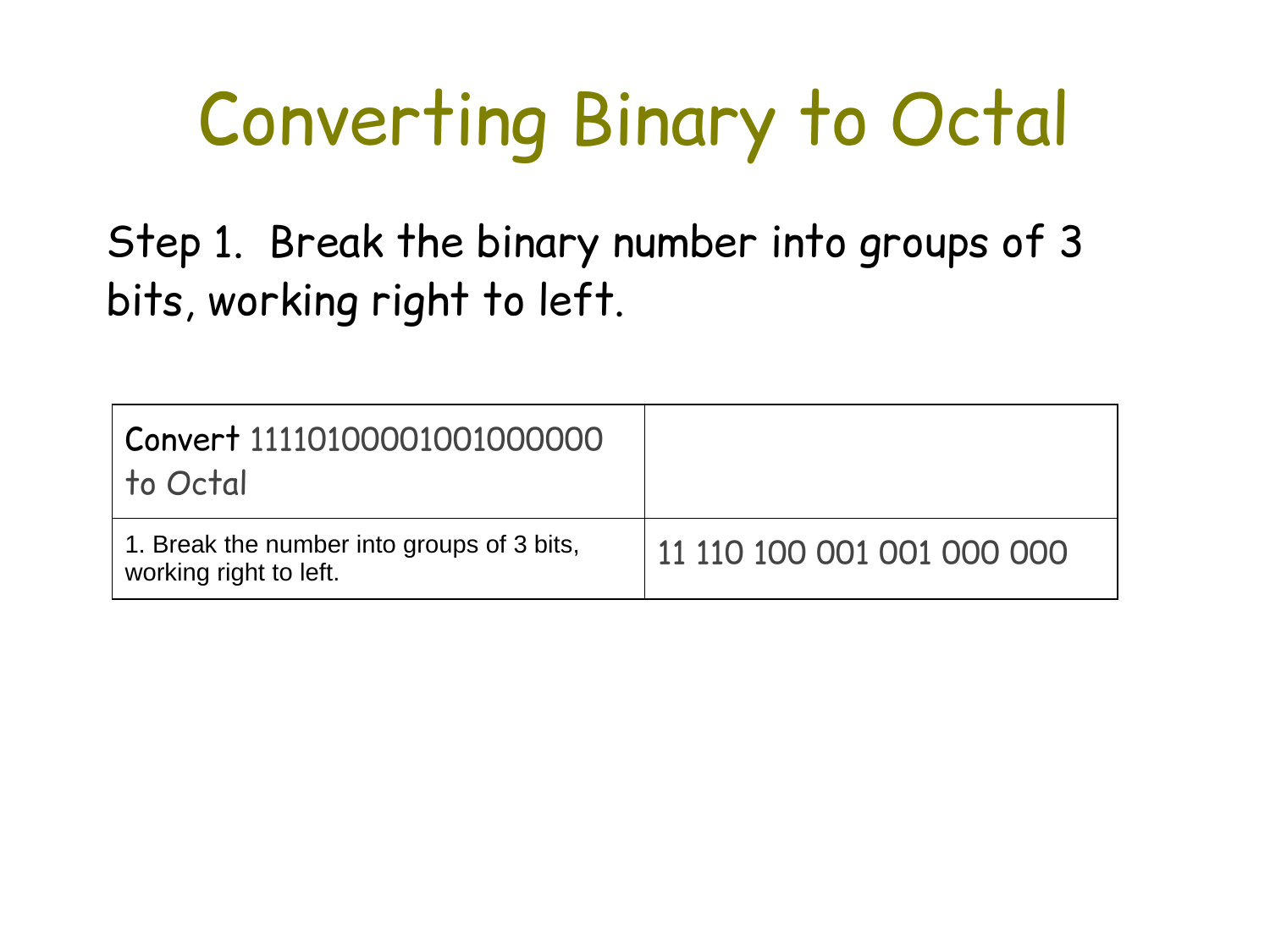

# Converting Binary to Octal
Step 1.  Break the binary number into groups of 3 bits, working right to left.
| Convert 11110100001001000000 to Octal |  |
| --- | --- |
| 1. Break the number into groups of 3 bits, working right to left. | 11 110 100 001 001 000 000 |